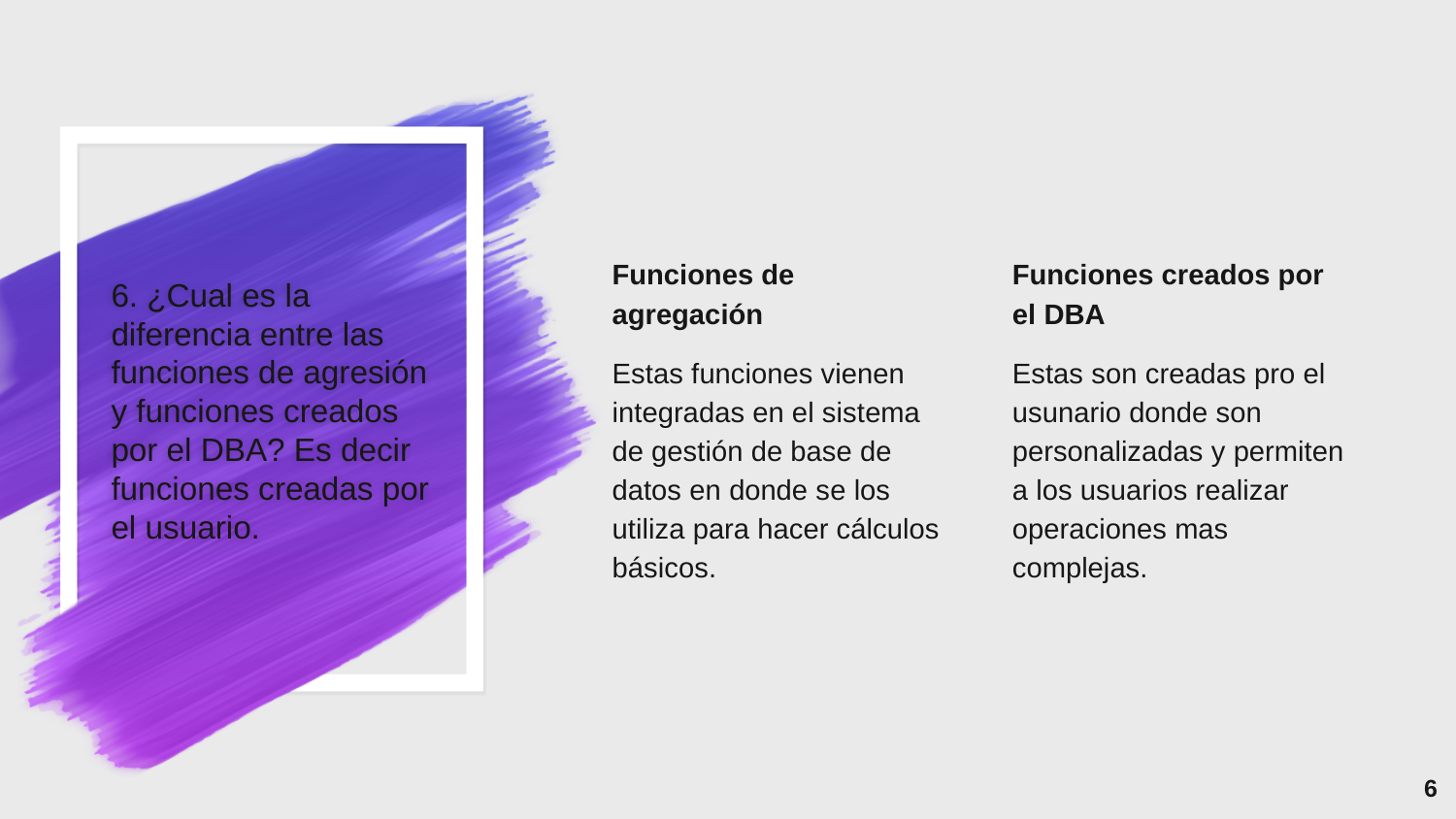

# 6. ¿Cual es la diferencia entre las funciones de agresión y funciones creados por el DBA? Es decir funciones creadas por el usuario.
Funciones de agregación
Estas funciones vienen integradas en el sistema de gestión de base de datos en donde se los utiliza para hacer cálculos básicos.
Funciones creados por el DBA
Estas son creadas pro el usunario donde son personalizadas y permiten a los usuarios realizar operaciones mas complejas.
6